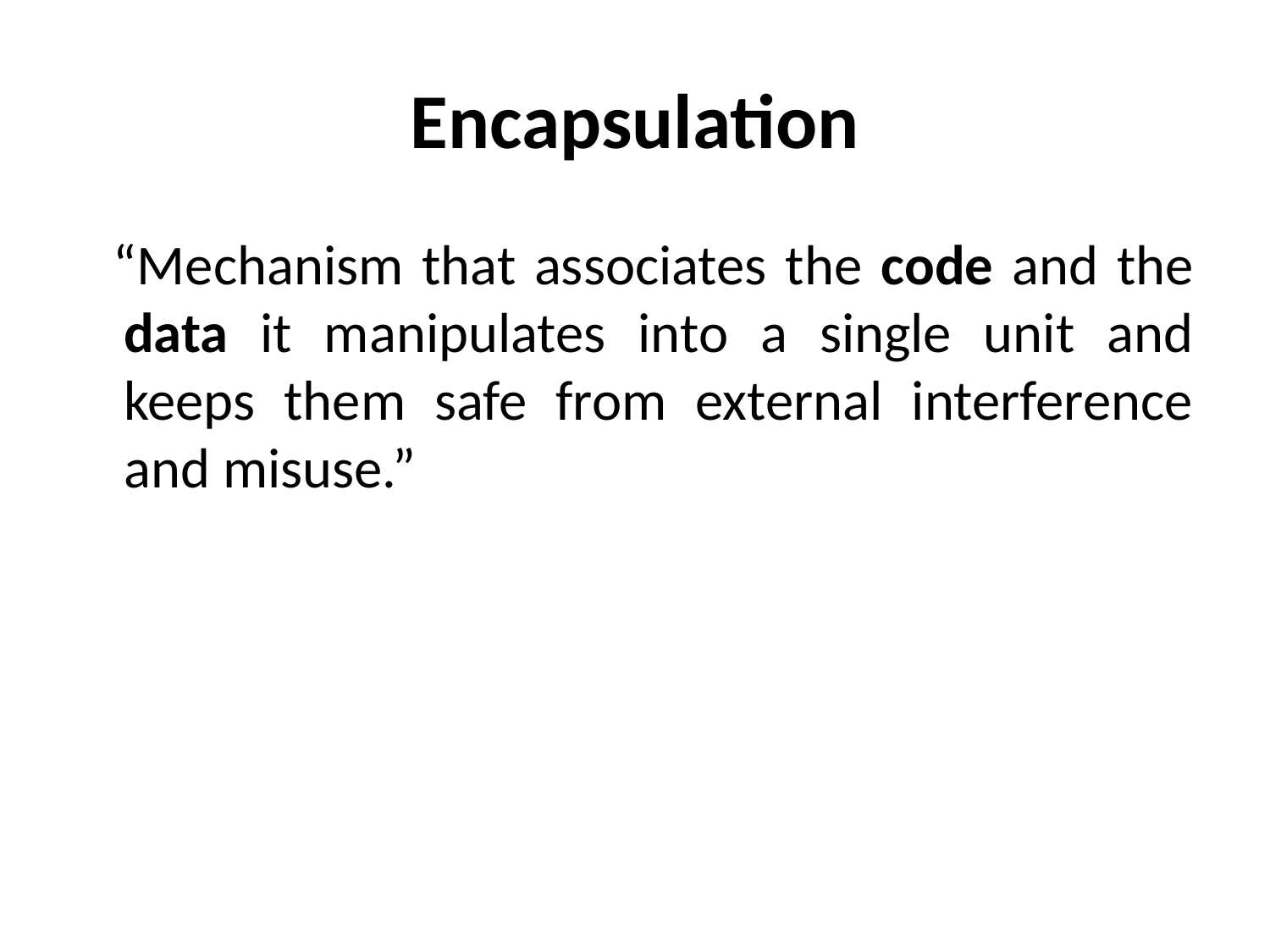

# Encapsulation
  “Mechanism that associates the code and the data it manipulates into a single unit and keeps them safe from external interference and misuse.”